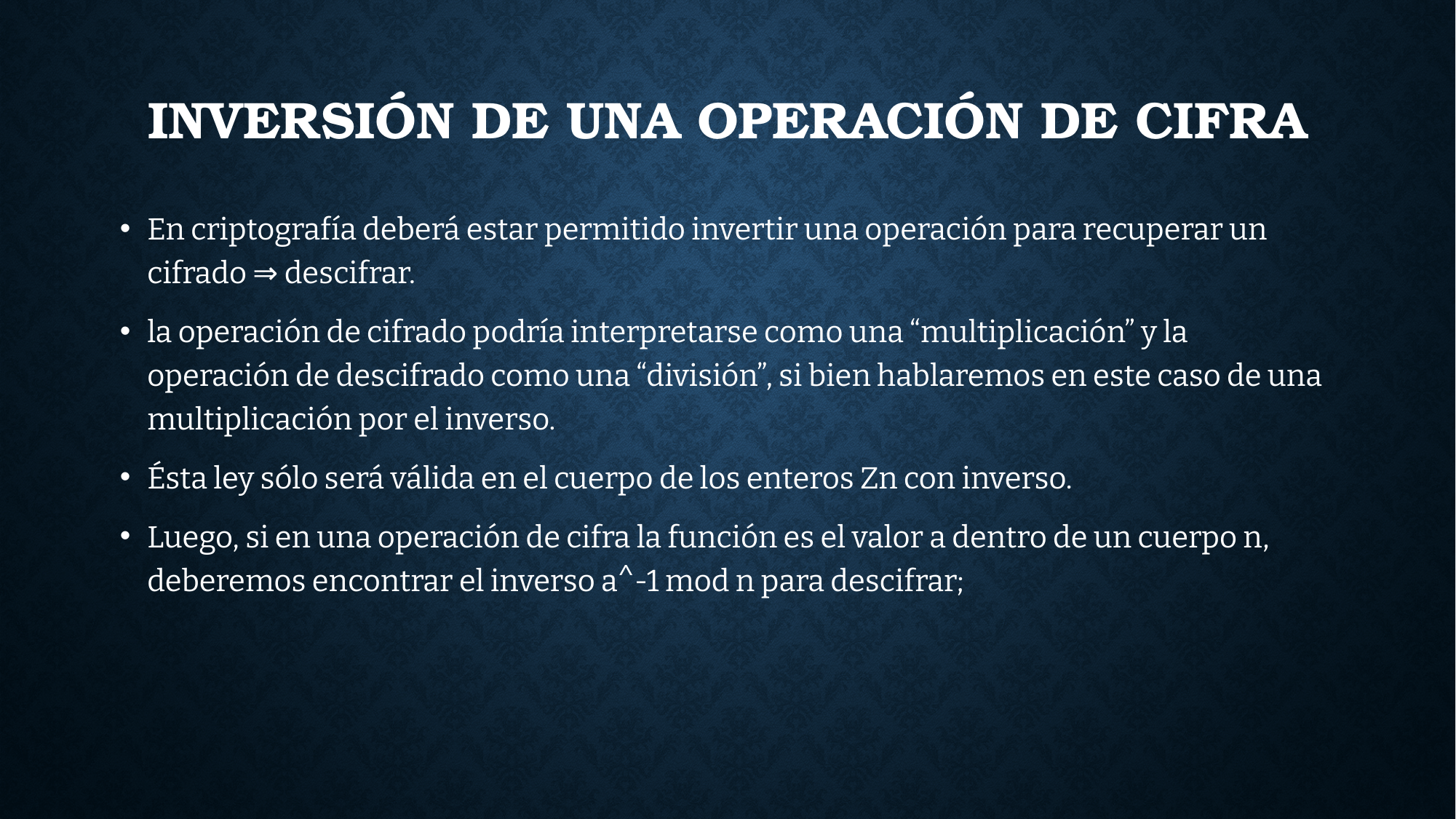

# Inversión de una operación de cifra
En criptografía deberá estar permitido invertir una operación para recuperar un cifrado ⇒ descifrar.
la operación de cifrado podría interpretarse como una “multiplicación” y la operación de descifrado como una “división”, si bien hablaremos en este caso de una multiplicación por el inverso.
Ésta ley sólo será válida en el cuerpo de los enteros Zn con inverso.
Luego, si en una operación de cifra la función es el valor a dentro de un cuerpo n, deberemos encontrar el inverso a^-1 mod n para descifrar;